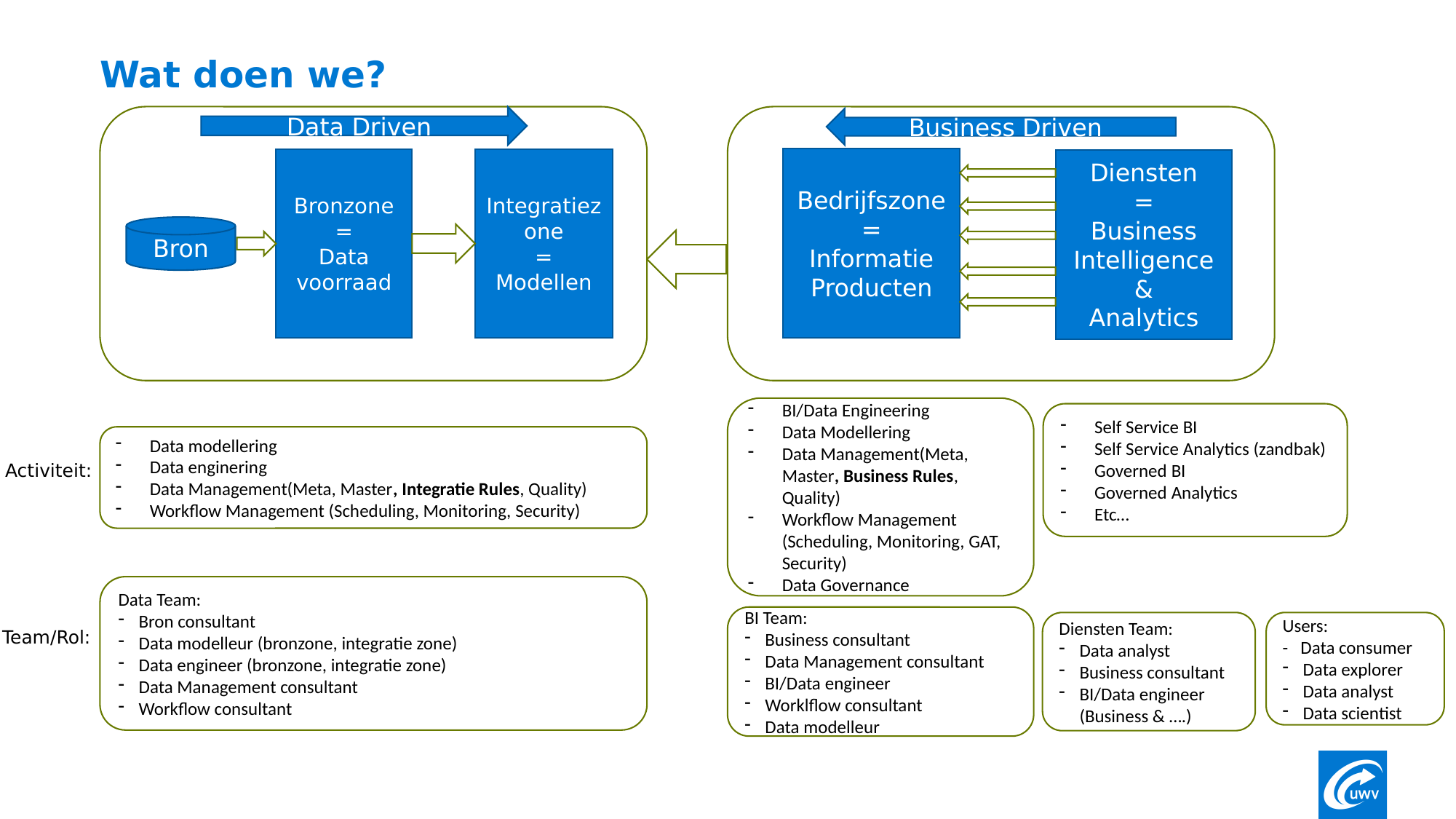

# Wat doen we?

Bronzone=
Data voorraad
Integratiezone
=
Modellen
Bron

Data Driven

Bedrijfszone
=
Informatie Producten
Diensten
=
Business Intelligence
&
Analytics

Business Driven

BI/Data Engineering
Data Modellering
Data Management(Meta, Master, Business Rules, Quality)
Workflow Management (Scheduling, Monitoring, GAT, Security)
Data Governance
Self Service BI
Self Service Analytics (zandbak)
Governed BI
Governed Analytics
Etc…
Data modellering
Data enginering
Data Management(Meta, Master, Integratie Rules, Quality)
Workflow Management (Scheduling, Monitoring, Security)
Activiteit:
Data Team:
Bron consultant
Data modelleur (bronzone, integratie zone)
Data engineer (bronzone, integratie zone)
Data Management consultant
Workflow consultant
BI Team:
Business consultant
Data Management consultant
BI/Data engineer
Worklflow consultant
Data modelleur
Diensten Team:
Data analyst
Business consultant
BI/Data engineer (Business & ….)
Users:
-   Data consumer
Data explorer
Data analyst
Data scientist
Team/Rol: